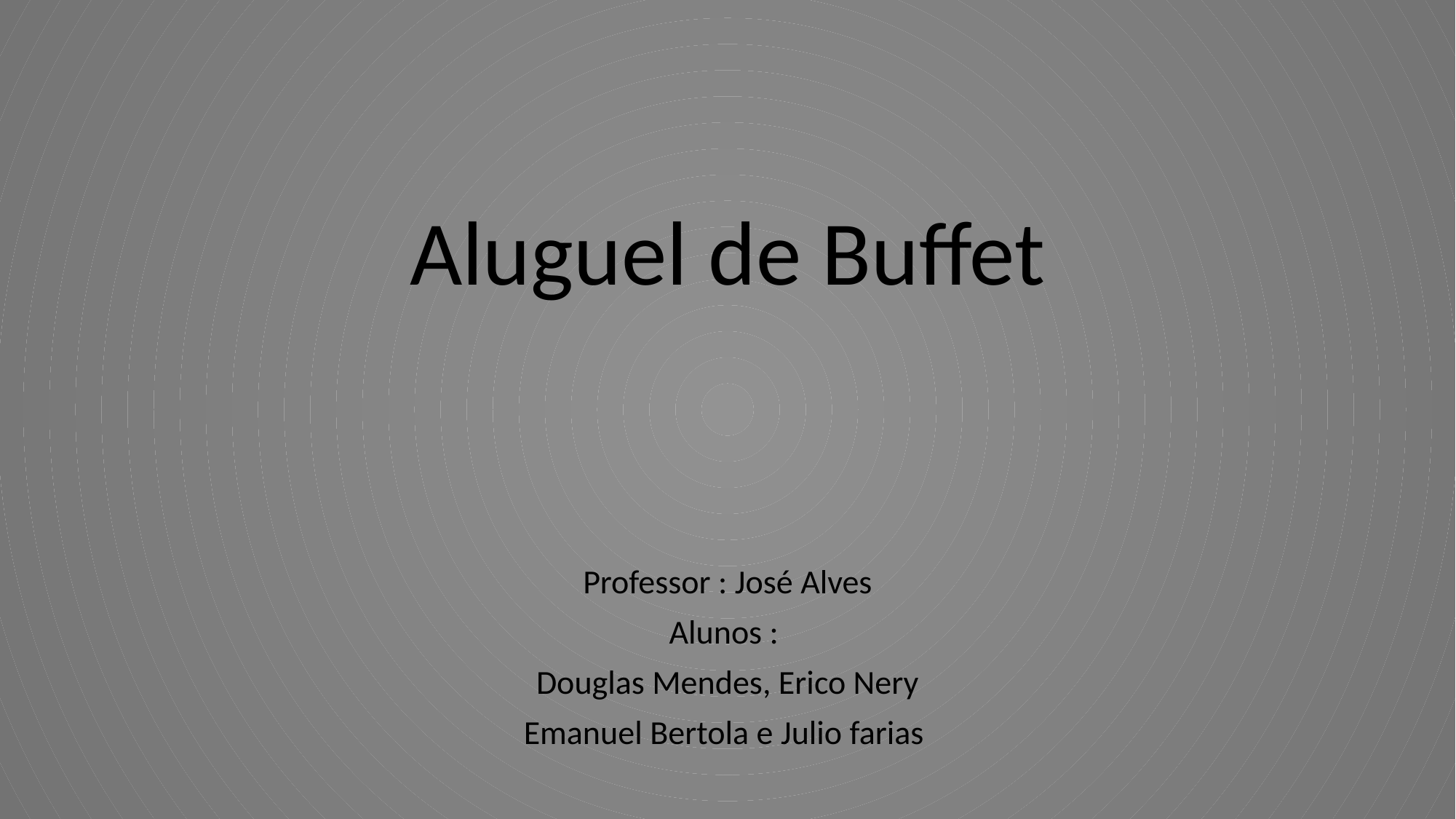

# Aluguel de Buffet
Professor : José Alves
Alunos :
Douglas Mendes, Erico Nery
Emanuel Bertola e Julio farias